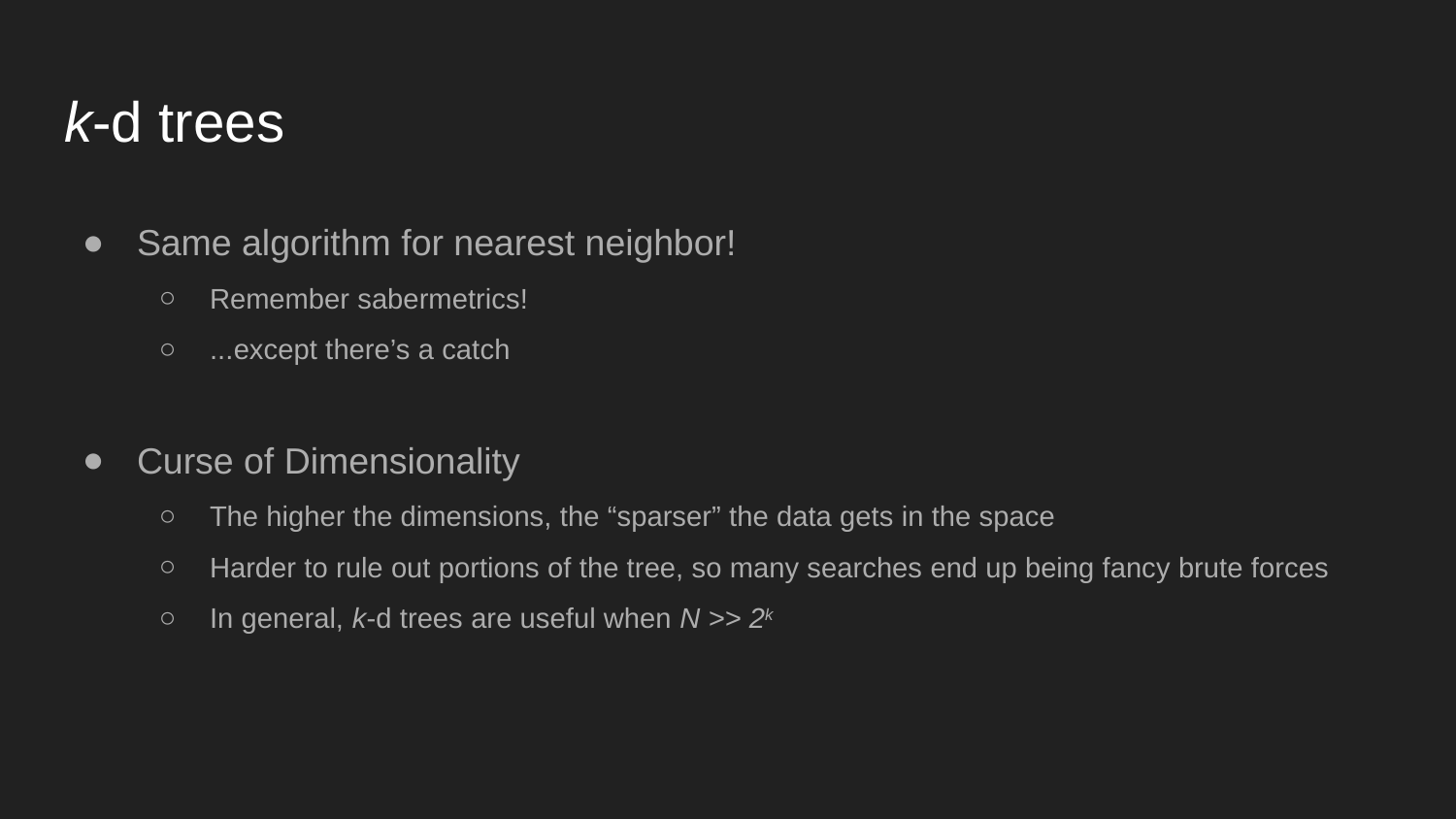

# k-d trees
Same algorithm for nearest neighbor!
Remember sabermetrics!
...except there’s a catch
Curse of Dimensionality
The higher the dimensions, the “sparser” the data gets in the space
Harder to rule out portions of the tree, so many searches end up being fancy brute forces
In general, k-d trees are useful when N >> 2k